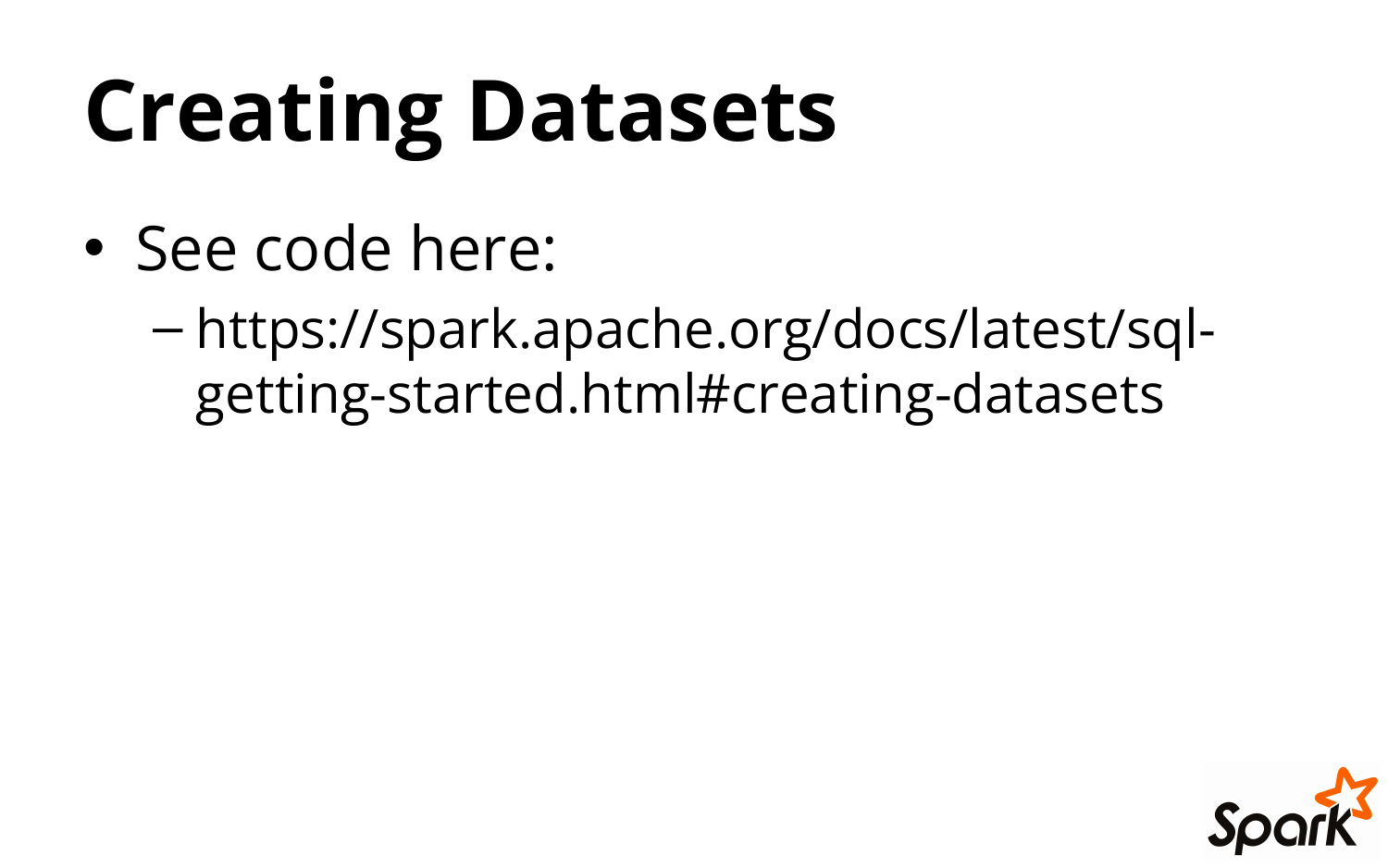

# Creating Datasets
See code here:
https://spark.apache.org/docs/latest/sql-getting-started.html#creating-datasets